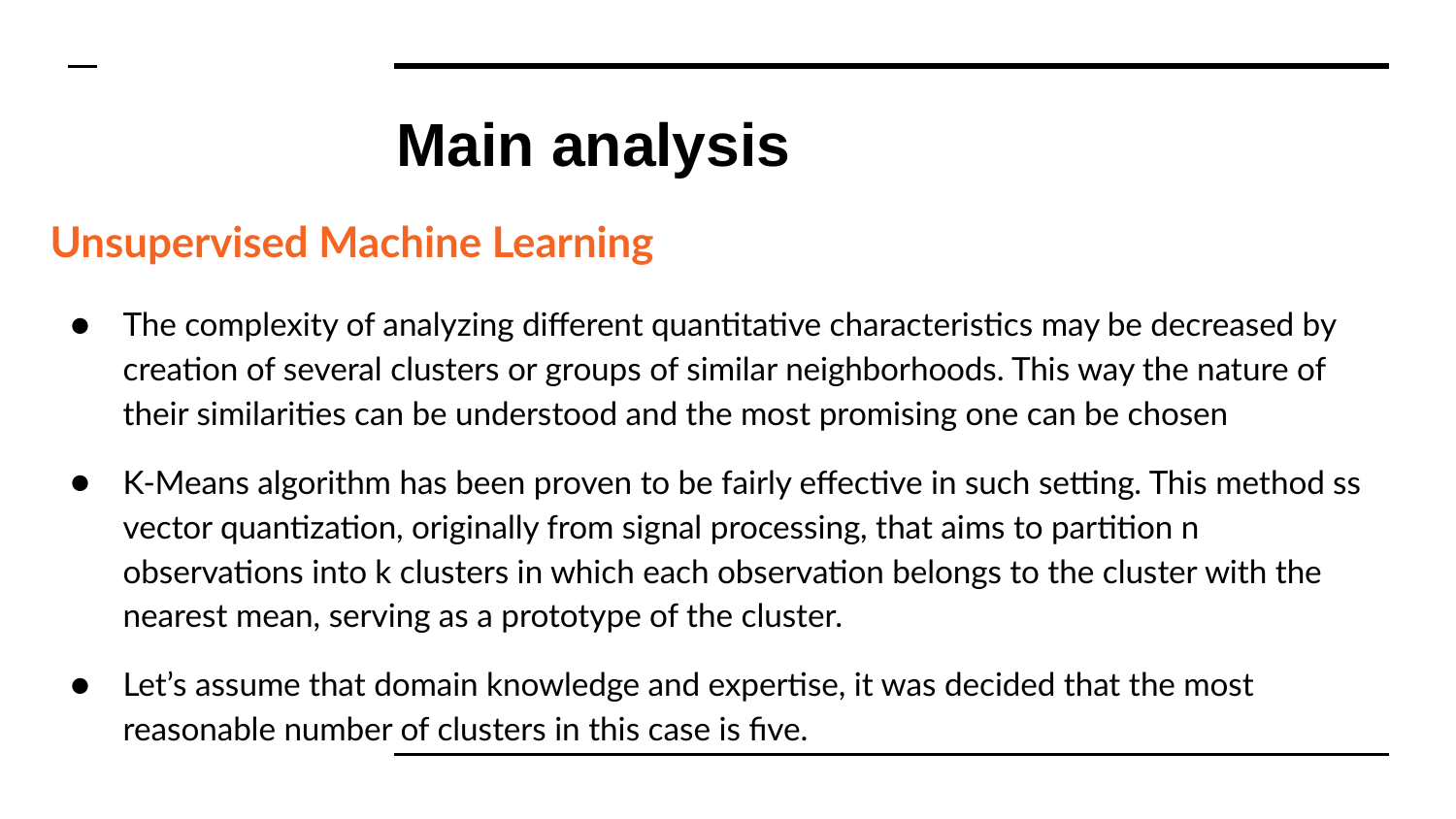

# Main analysis
Unsupervised Machine Learning
The complexity of analyzing different quantitative characteristics may be decreased by creation of several clusters or groups of similar neighborhoods. This way the nature of their similarities can be understood and the most promising one can be chosen
K-Means algorithm has been proven to be fairly effective in such setting. This method ss vector quantization, originally from signal processing, that aims to partition n observations into k clusters in which each observation belongs to the cluster with the nearest mean, serving as a prototype of the cluster.
Let’s assume that domain knowledge and expertise, it was decided that the most reasonable number of clusters in this case is five.